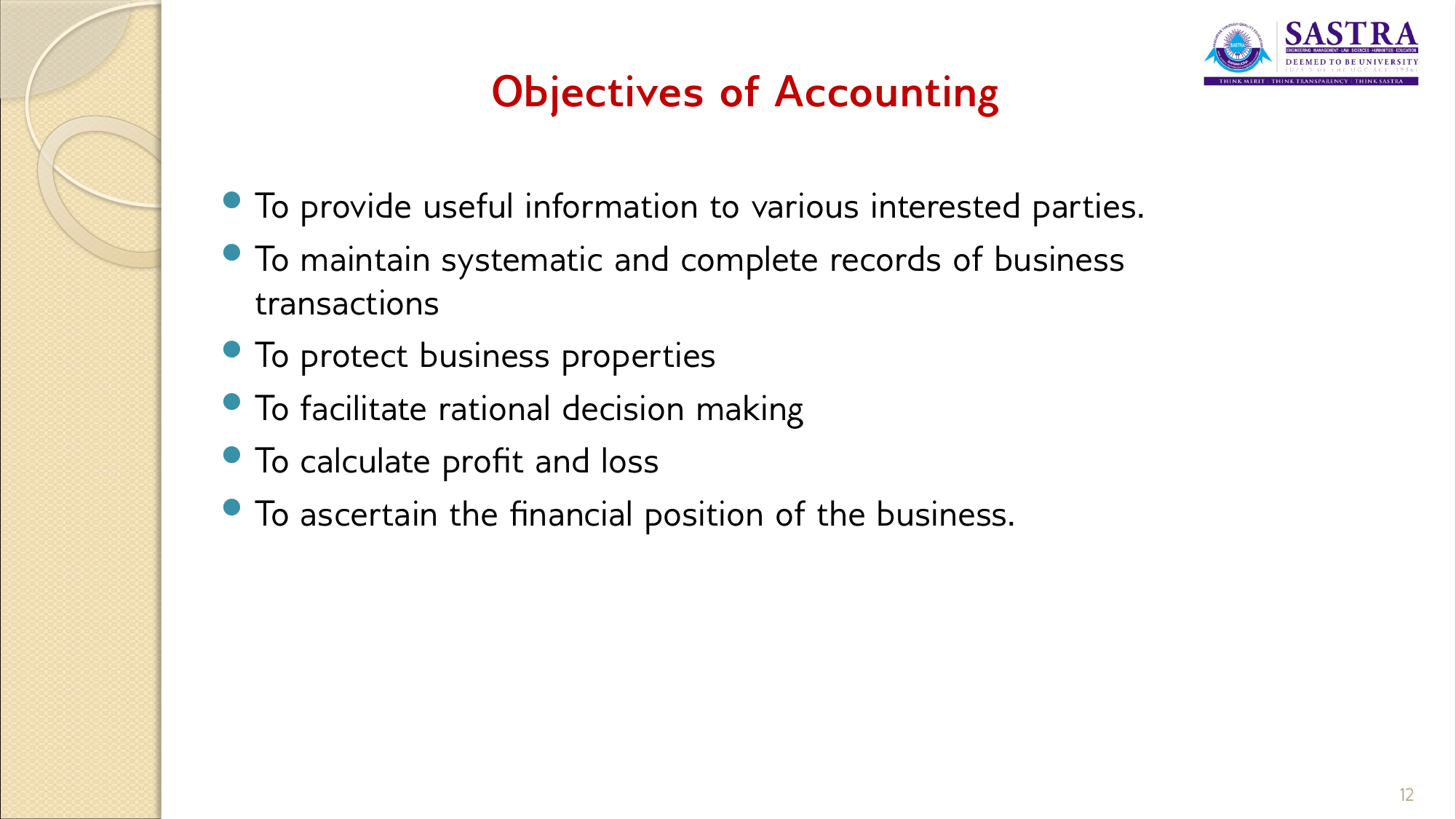

# Objectives of Accounting
To provide useful information to various interested parties.
To maintain systematic and complete records of business transactions
To protect business properties
To facilitate rational decision making
To calculate profit and loss
To ascertain the financial position of the business.

12